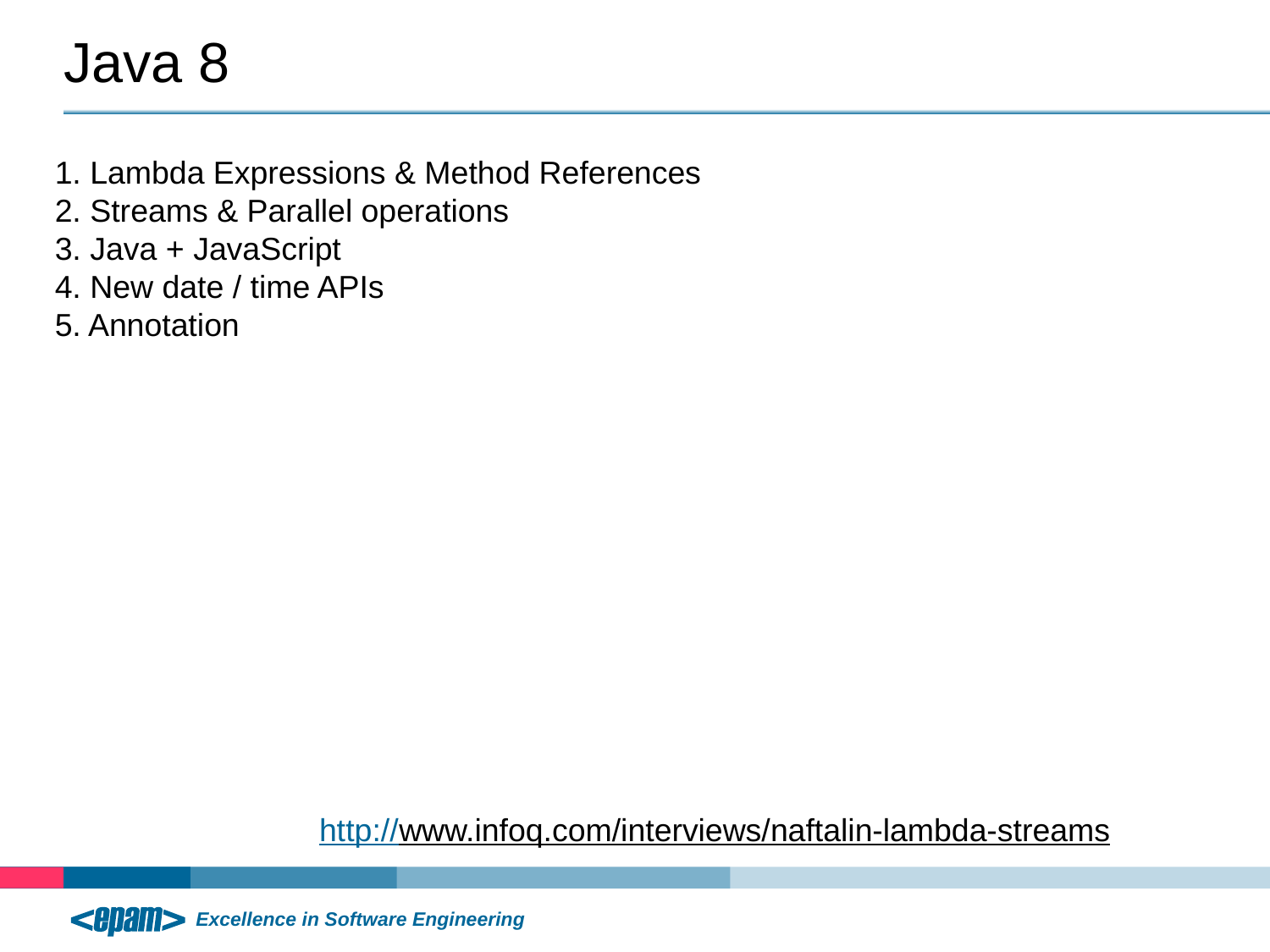

# Java 8
1. Lambda Expressions & Method References
2. Streams & Parallel operations
3. Java + JavaScript
4. New date / time APIs
5. Annotation

http://www.infoq.com/interviews/naftalin-lambda-streams